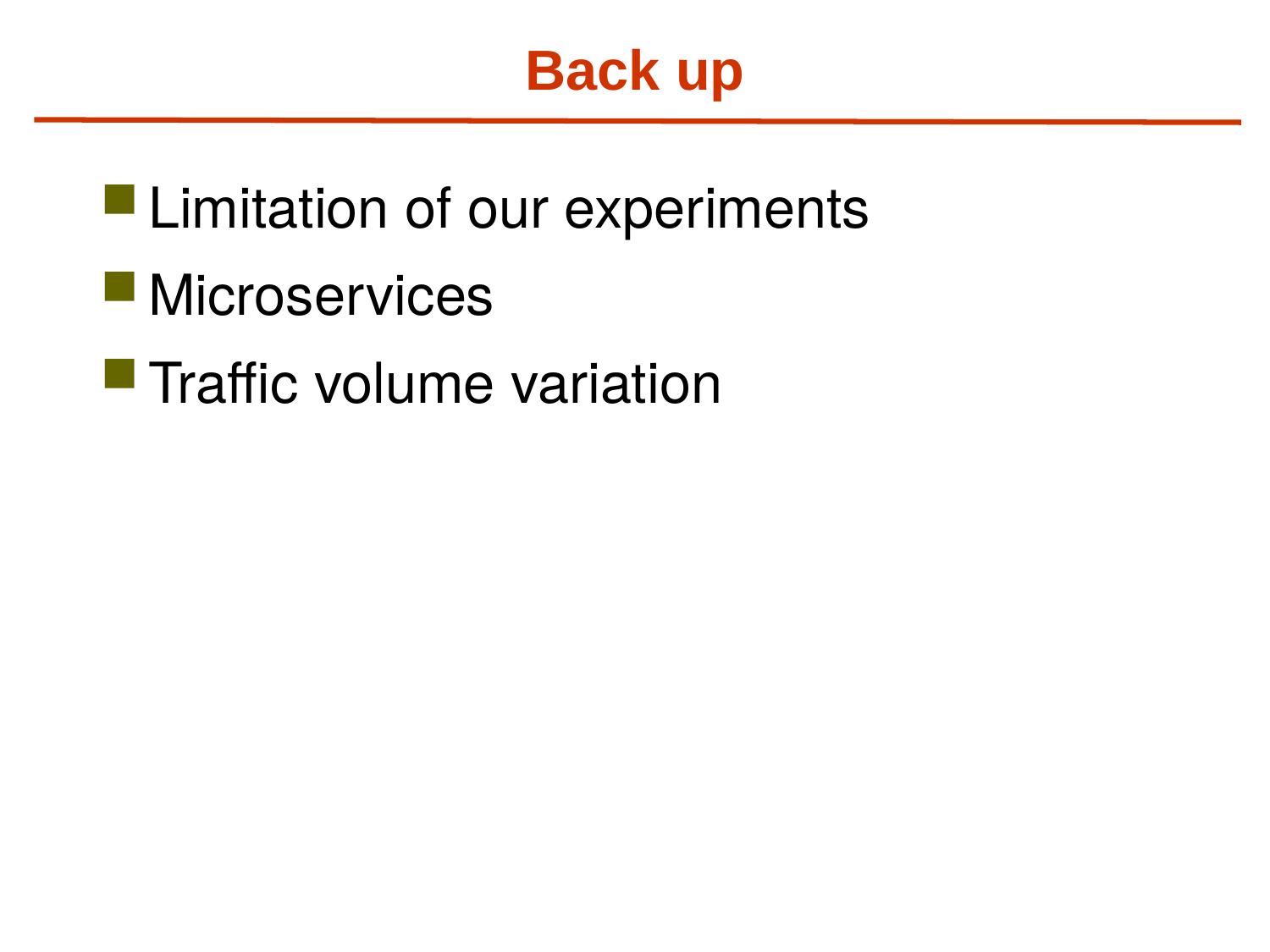

# Back up
Limitation of our experiments
Microservices
Traffic volume variation